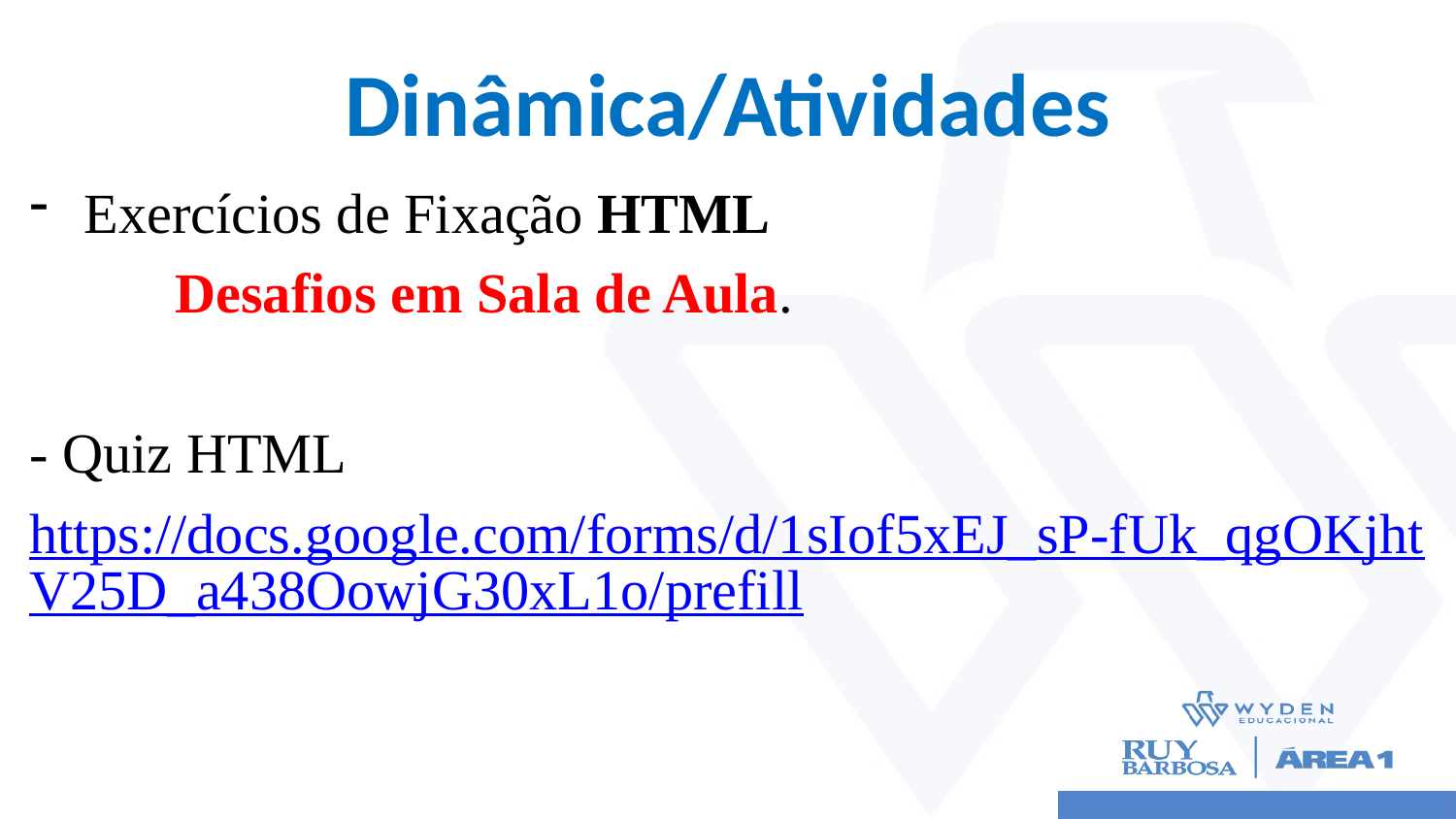

# Dinâmica/Atividades
Exercícios de Fixação HTML
	Desafios em Sala de Aula.

- Quiz HTML
https://docs.google.com/forms/d/1sIof5xEJ_sP-fUk_qgOKjhtV25D_a438OowjG30xL1o/prefill